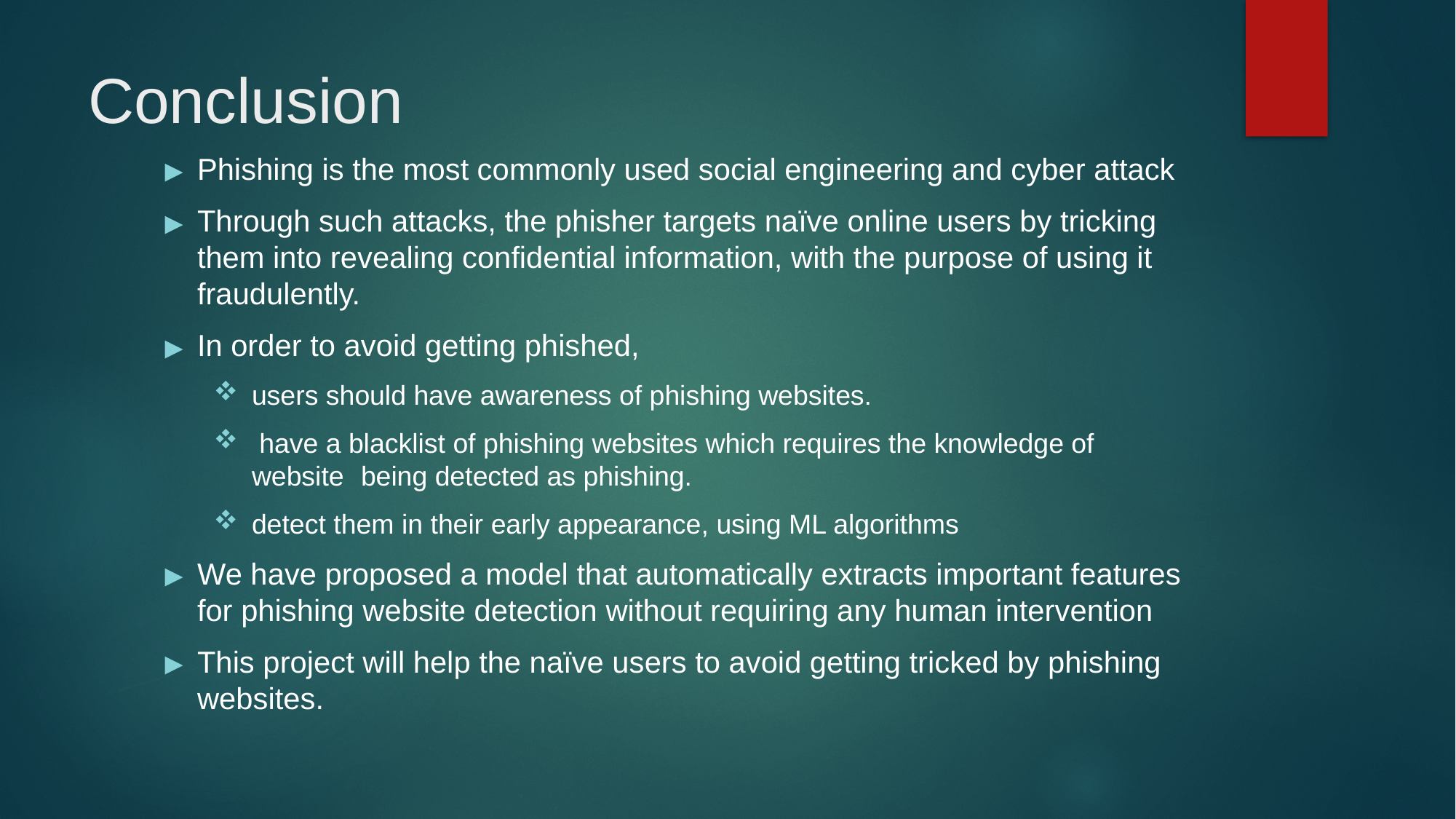

# Conclusion
Phishing is the most commonly used social engineering and cyber attack
Through such attacks, the phisher targets naïve online users by tricking them into revealing confidential information, with the purpose of using it fraudulently.
In order to avoid getting phished,
users should have awareness of phishing websites.
 have a blacklist of phishing websites which requires the knowledge of website 	being detected as phishing.
detect them in their early appearance, using ML algorithms
We have proposed a model that automatically extracts important features for phishing website detection without requiring any human intervention
This project will help the naïve users to avoid getting tricked by phishing websites.